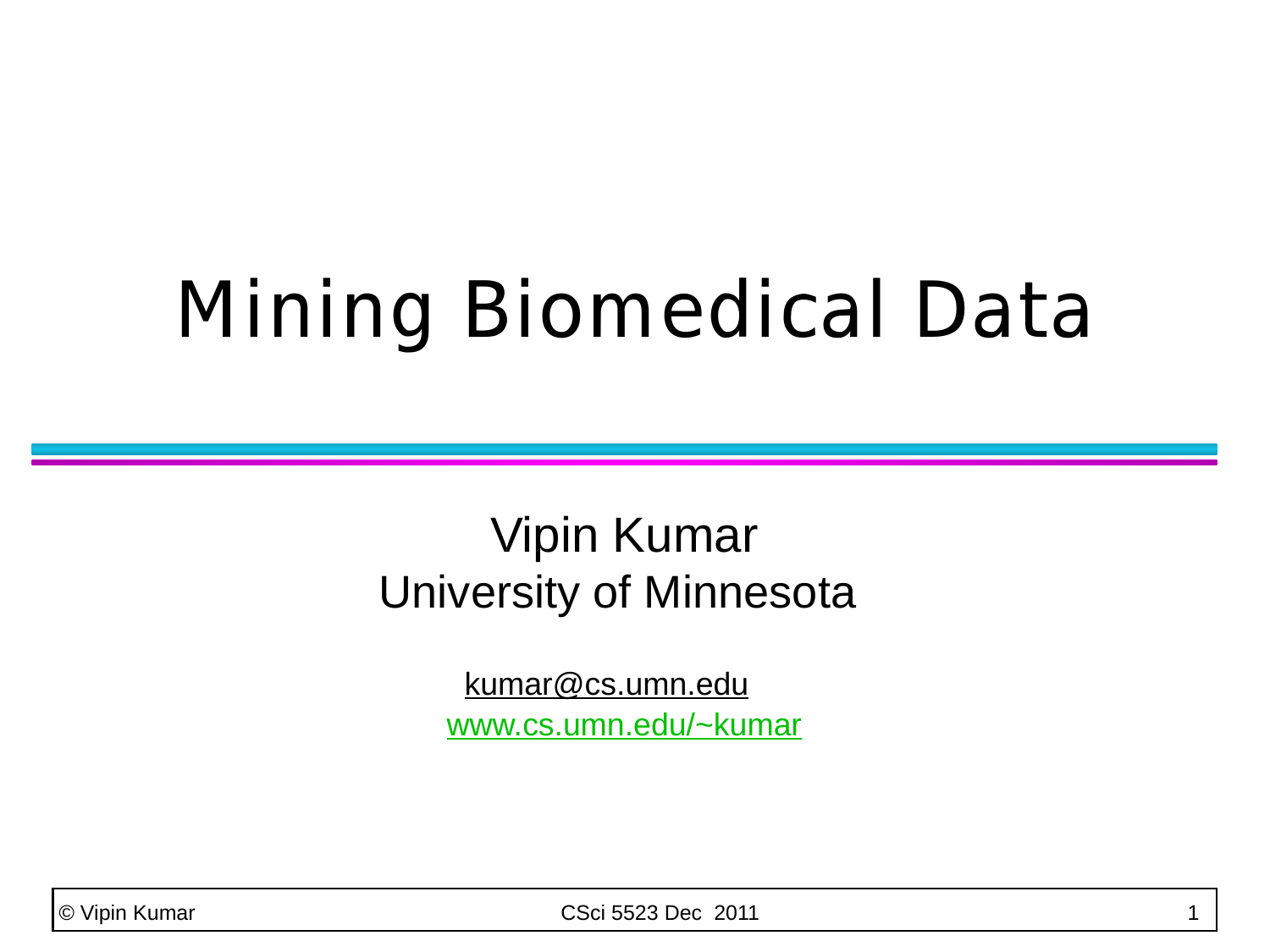

# Mining Biomedical Data
Vipin Kumar
University of Minnesota
kumar@cs.umn.edu
www.cs.umn.edu/~kumar